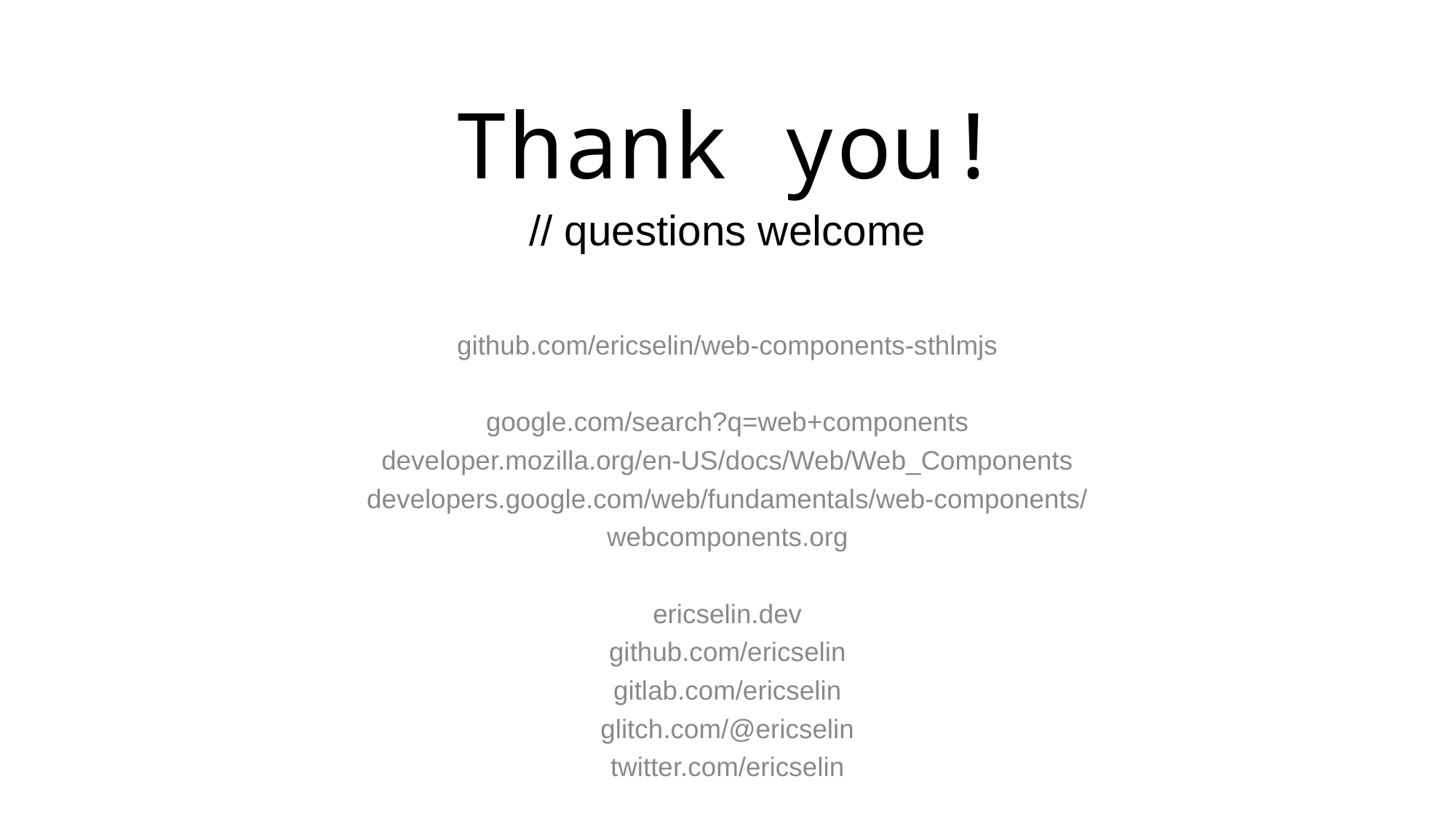

# Thank you!
// questions welcome
github.com/ericselin/web-components-sthlmjs

google.com/search?q=web+components
developer.mozilla.org/en-US/docs/Web/Web_Components
developers.google.com/web/fundamentals/web-components/
webcomponents.org

ericselin.dev
github.com/ericselin
gitlab.com/ericselin
glitch.com/@ericselin
twitter.com/ericselin